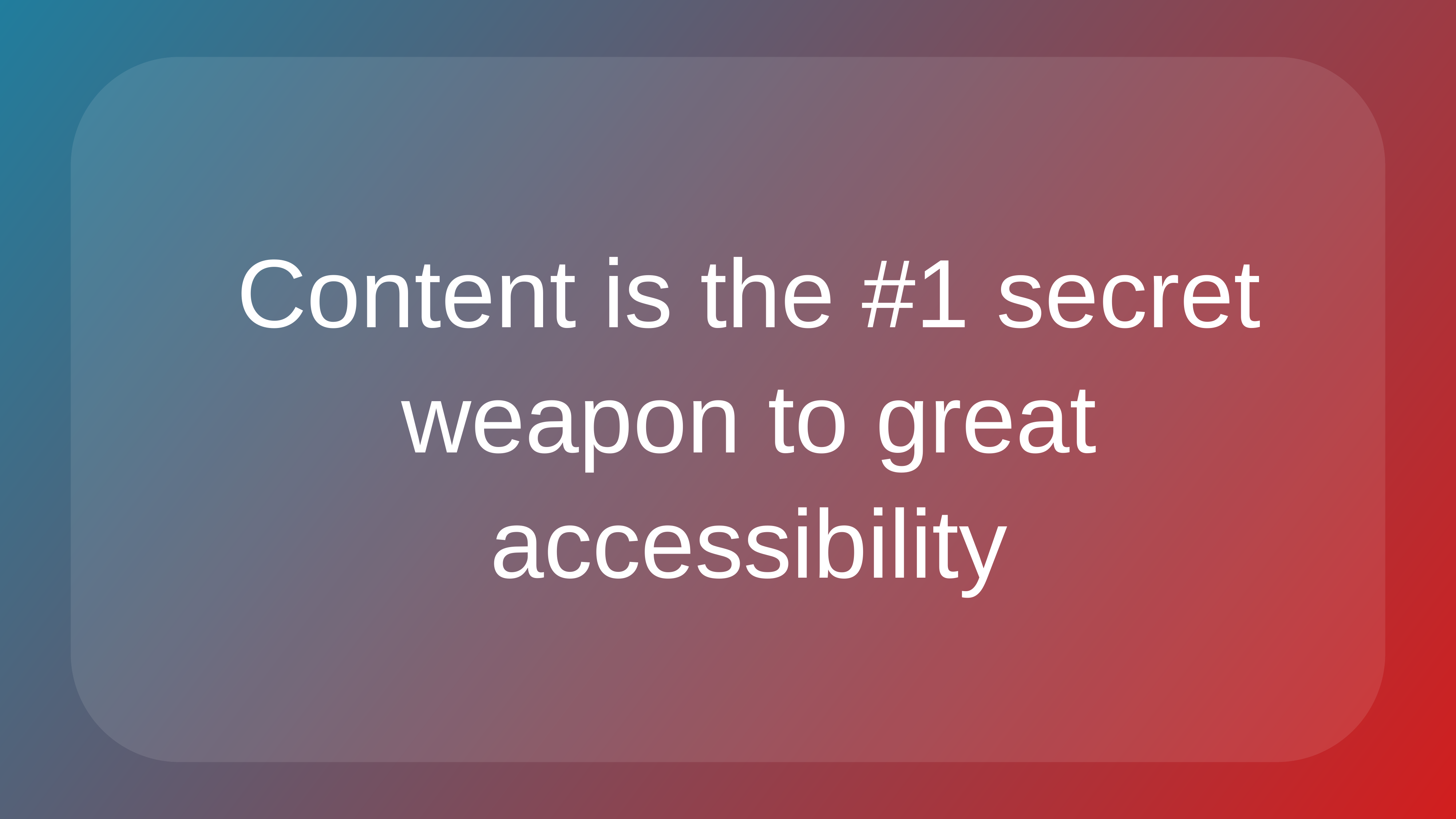

Content is the #1 secret weapon to great accessibility